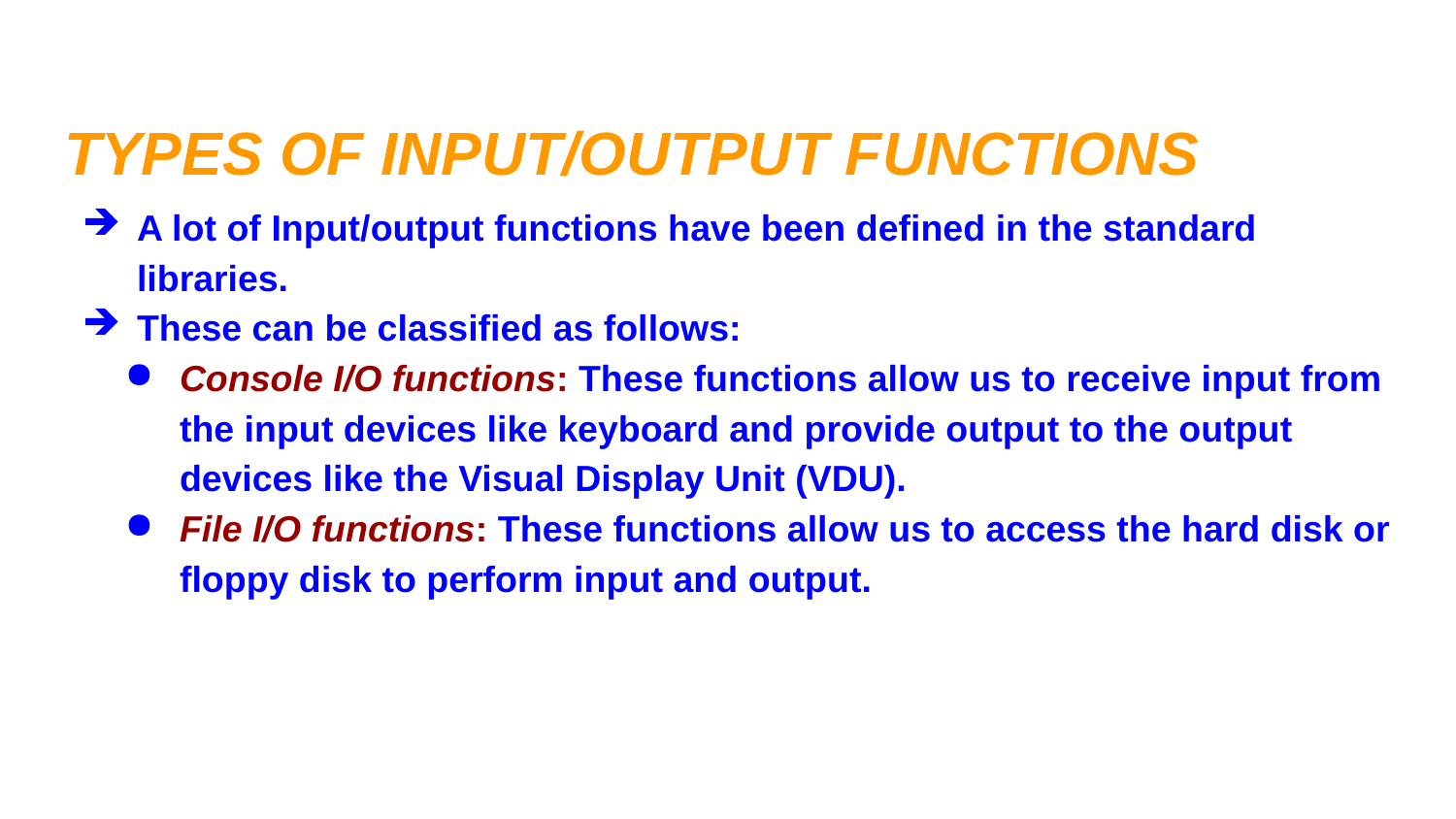

# TYPES OF INPUT/OUTPUT FUNCTIONS

A lot of Input/output functions have been defined in the standard libraries.
These can be classified as follows:
Console I/O functions: These functions allow us to receive input from the input devices like keyboard and provide output to the output devices like the Visual Display Unit (VDU).
File I/O functions: These functions allow us to access the hard disk or floppy disk to perform input and output.